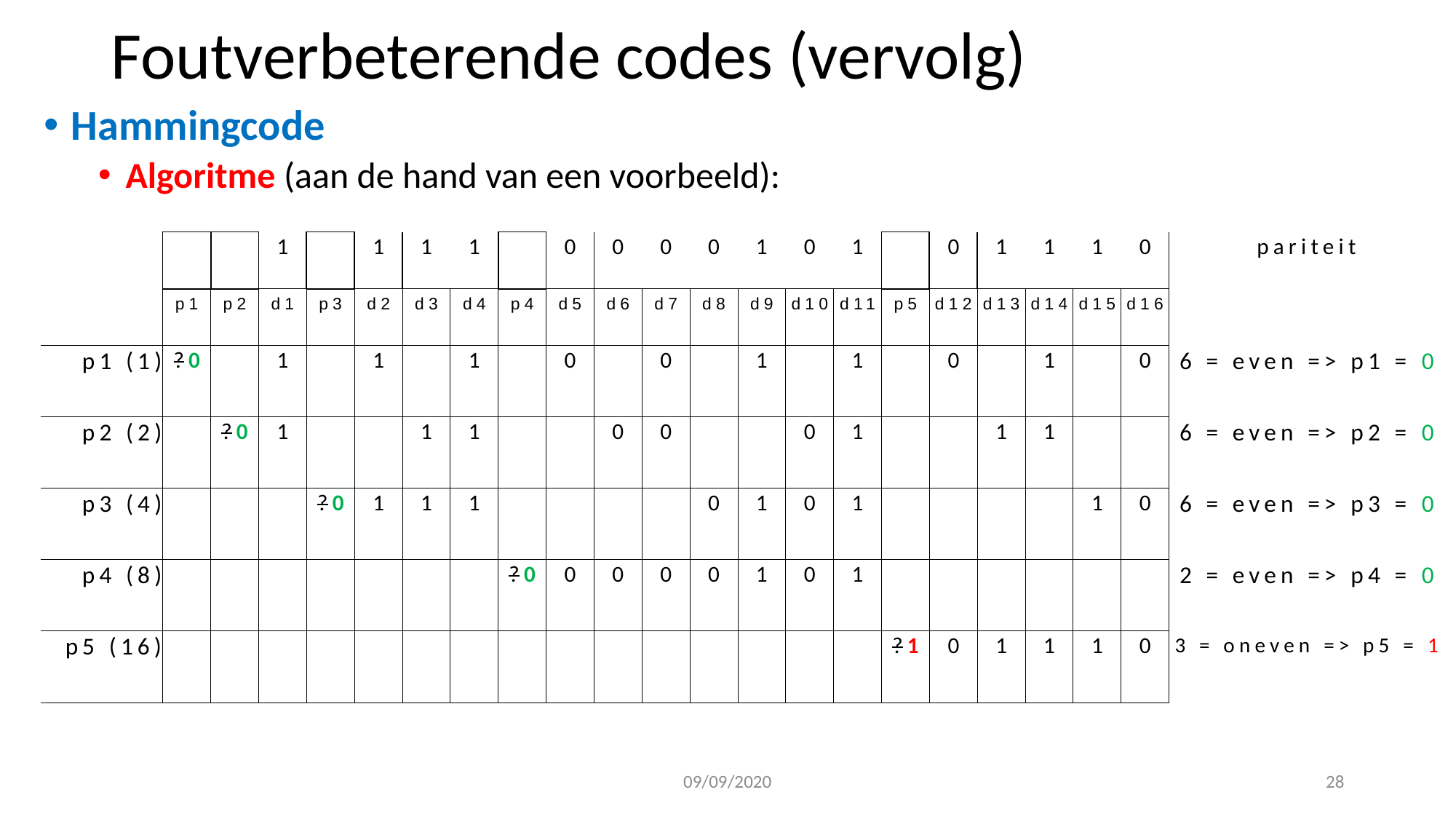

Foutverbeterende codes (vervolg)
Hammingcode
Algoritme (aan de hand van een voorbeeld):

|  |  |  | 1 |  | 1 | 1 | 1 |  | 0 | 0 | 0 | 0 | 1 | 0 | 1 |  | 0 | 1 | 1 | 1 | 0 | pariteit |
| --- | --- | --- | --- | --- | --- | --- | --- | --- | --- | --- | --- | --- | --- | --- | --- | --- | --- | --- | --- | --- | --- | --- |
|  | p1 | p2 | d1 | p3 | d2 | d3 | d4 | p4 | d5 | d6 | d7 | d8 | d9 | d10 | d11 | p5 | d12 | d13 | d14 | d15 | d16 |  |
| p1 (1) | ?0 |  | 1 |  | 1 |  | 1 |  | 0 |  | 0 |  | 1 |  | 1 |  | 0 |  | 1 |  | 0 | 6 = even => p1 = 0 |
| p2 (2) |  | ?0 | 1 |  |  | 1 | 1 |  |  | 0 | 0 |  |  | 0 | 1 |  |  | 1 | 1 |  |  | 6 = even => p2 = 0 |
| p3 (4) |  |  |  | ?0 | 1 | 1 | 1 |  |  |  |  | 0 | 1 | 0 | 1 |  |  |  |  | 1 | 0 | 6 = even => p3 = 0 |
| p4 (8) |  |  |  |  |  |  |  | ?0 | 0 | 0 | 0 | 0 | 1 | 0 | 1 |  |  |  |  |  |  | 2 = even => p4 = 0 |
| p5 (16) |  |  |  |  |  |  |  |  |  |  |  |  |  |  |  | ?1 | 0 | 1 | 1 | 1 | 0 | 3 = oneven => p5 = 1 |
09/09/2020
28